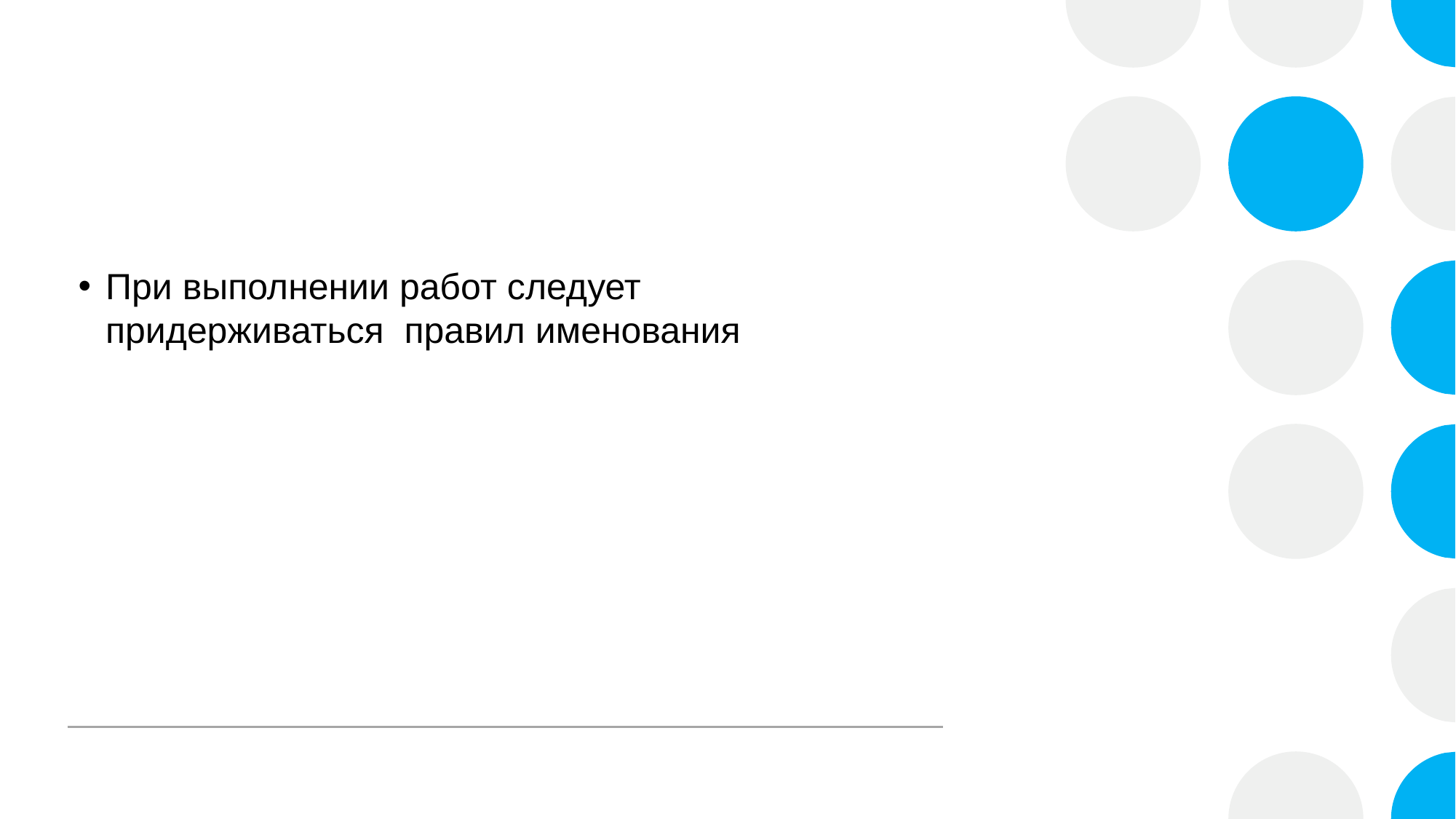

#
При выполнении работ следует придерживаться  правил именования